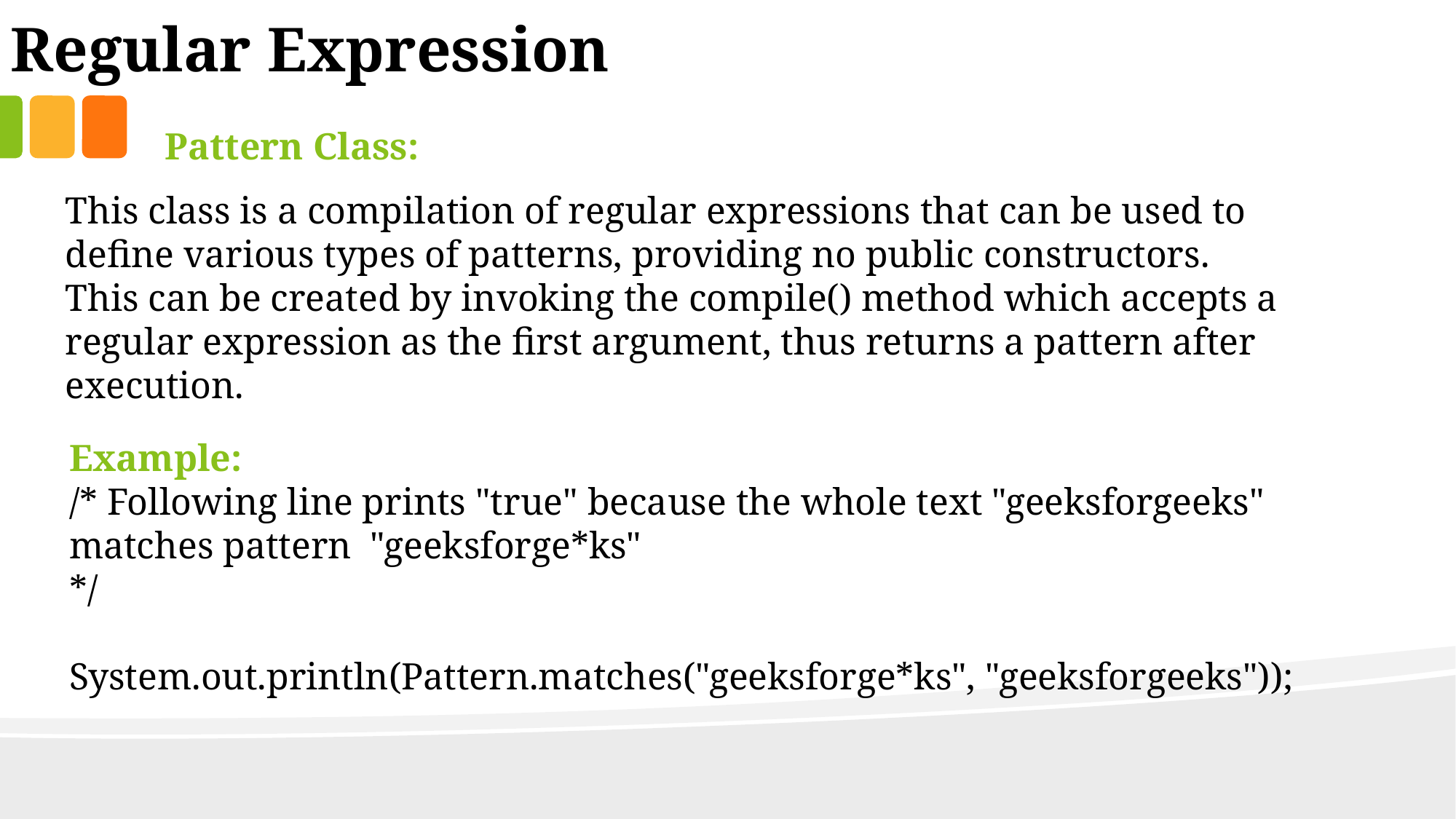

Regular Expression
Pattern Class:

This class is a compilation of regular expressions that can be used to define various types of patterns, providing no public constructors.
This can be created by invoking the compile() method which accepts a regular expression as the first argument, thus returns a pattern after execution.
Example:
/* Following line prints "true" because the whole text "geeksforgeeks" matches pattern  "geeksforge*ks"
*/

System.out.println(Pattern.matches("geeksforge*ks", "geeksforgeeks"));